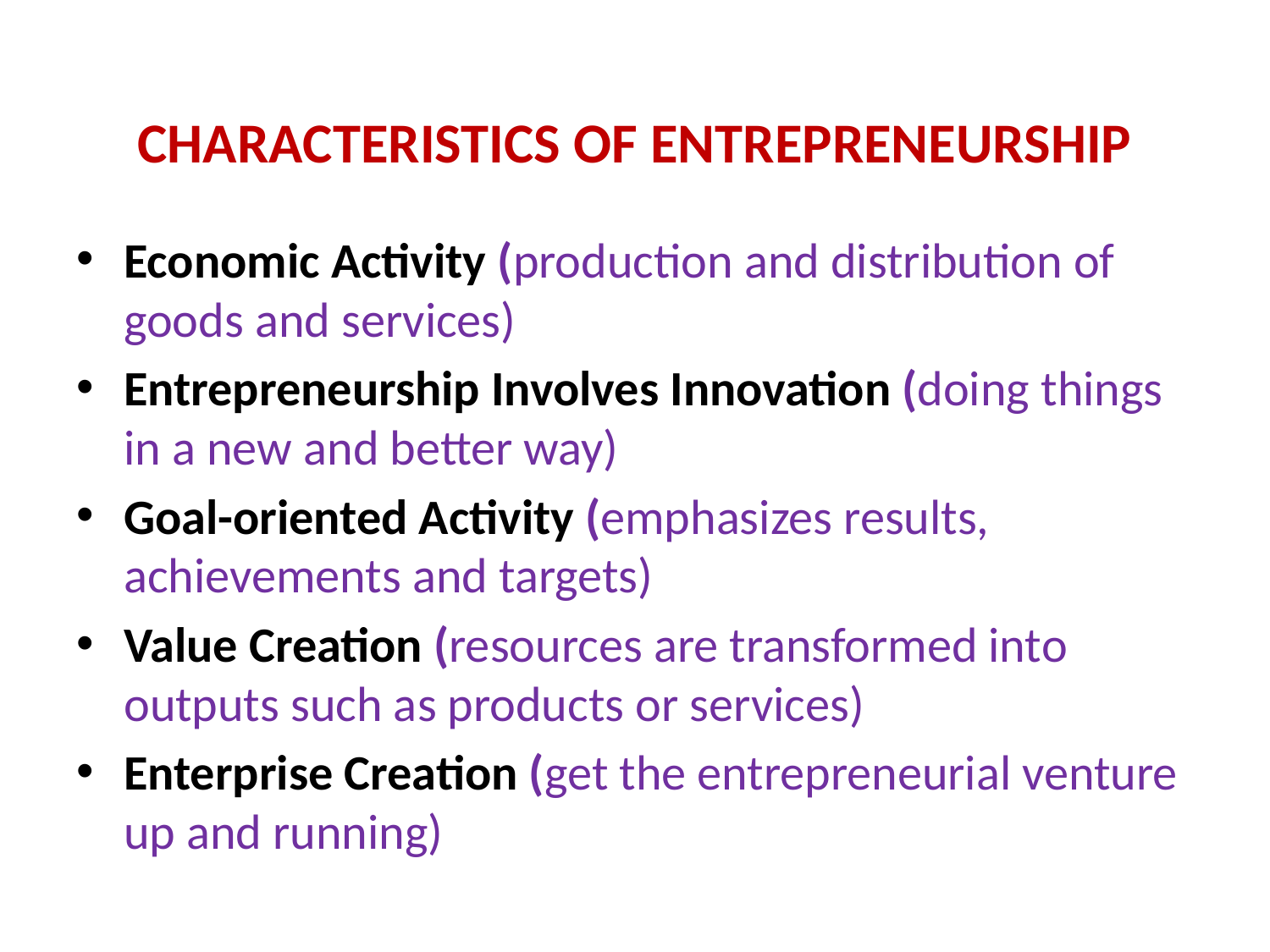

# CHARACTERISTICS OF ENTREPRENEURSHIP
Economic Activity (production and distribution of goods and services)
Entrepreneurship Involves Innovation (doing things in a new and better way)
Goal-oriented Activity (emphasizes results, achievements and targets)
Value Creation (resources are transformed into outputs such as products or services)
Enterprise Creation (get the entrepreneurial venture up and running)